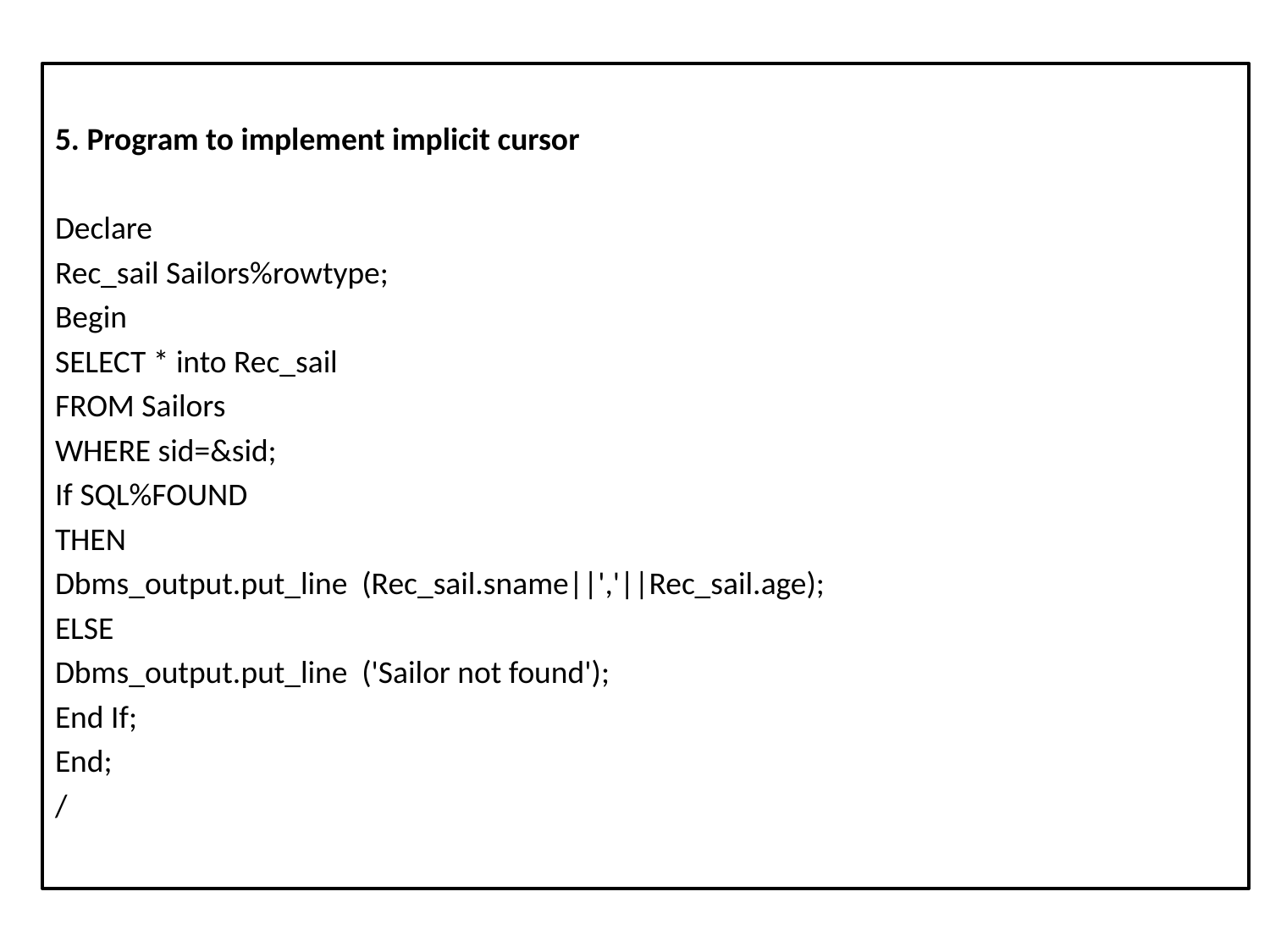

5. Program to implement implicit cursor

Declare
Rec_sail Sailors%rowtype;
Begin
SELECT * into Rec_sail
FROM Sailors
WHERE sid=&sid;
If SQL%FOUND
THEN
Dbms_output.put_line  (Rec_sail.sname||','||Rec_sail.age);
ELSE
Dbms_output.put_line  ('Sailor not found');
End If;
End;
/